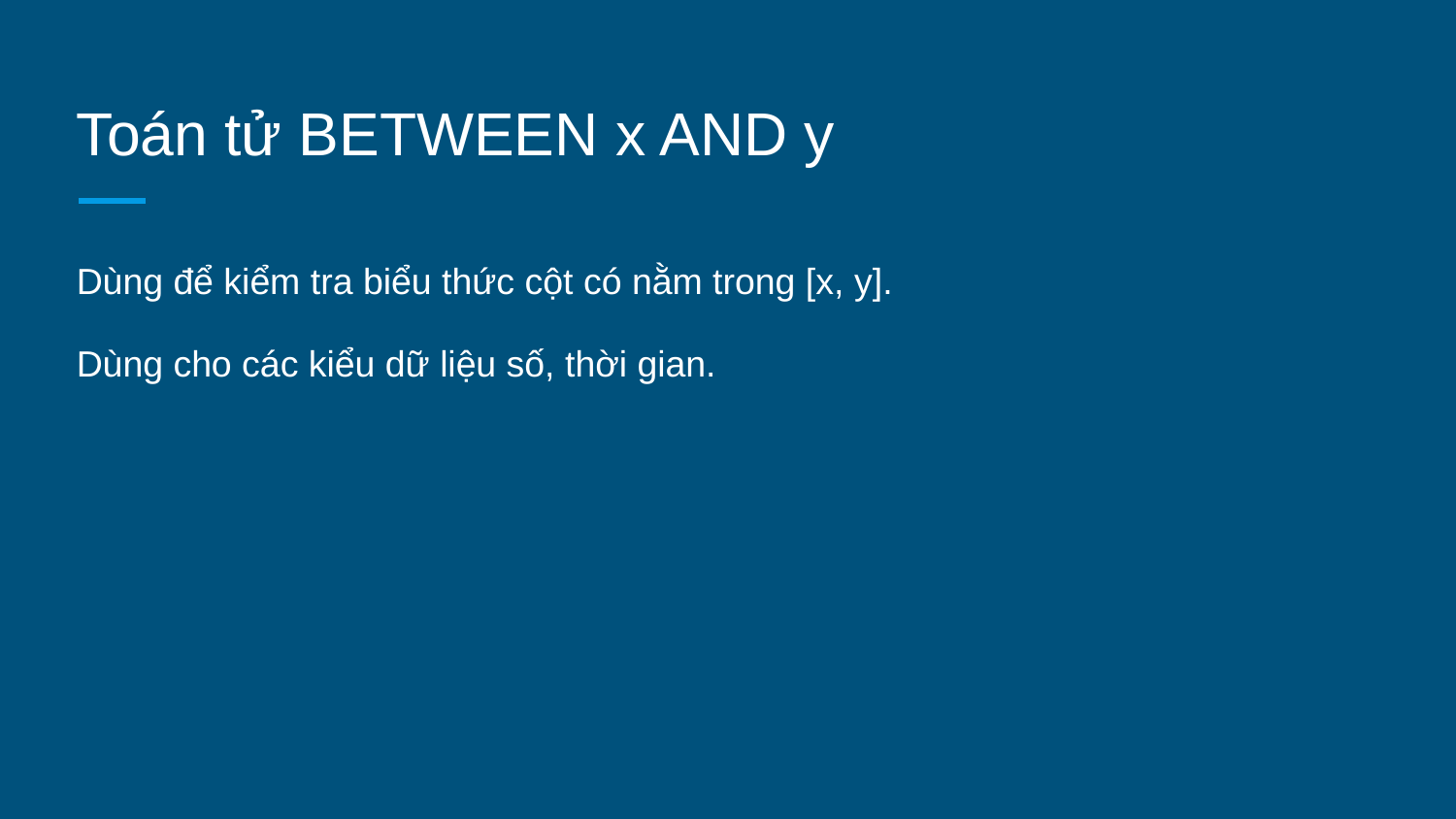

# Toán tử BETWEEN x AND y
Dùng để kiểm tra biểu thức cột có nằm trong [x, y].
Dùng cho các kiểu dữ liệu số, thời gian.